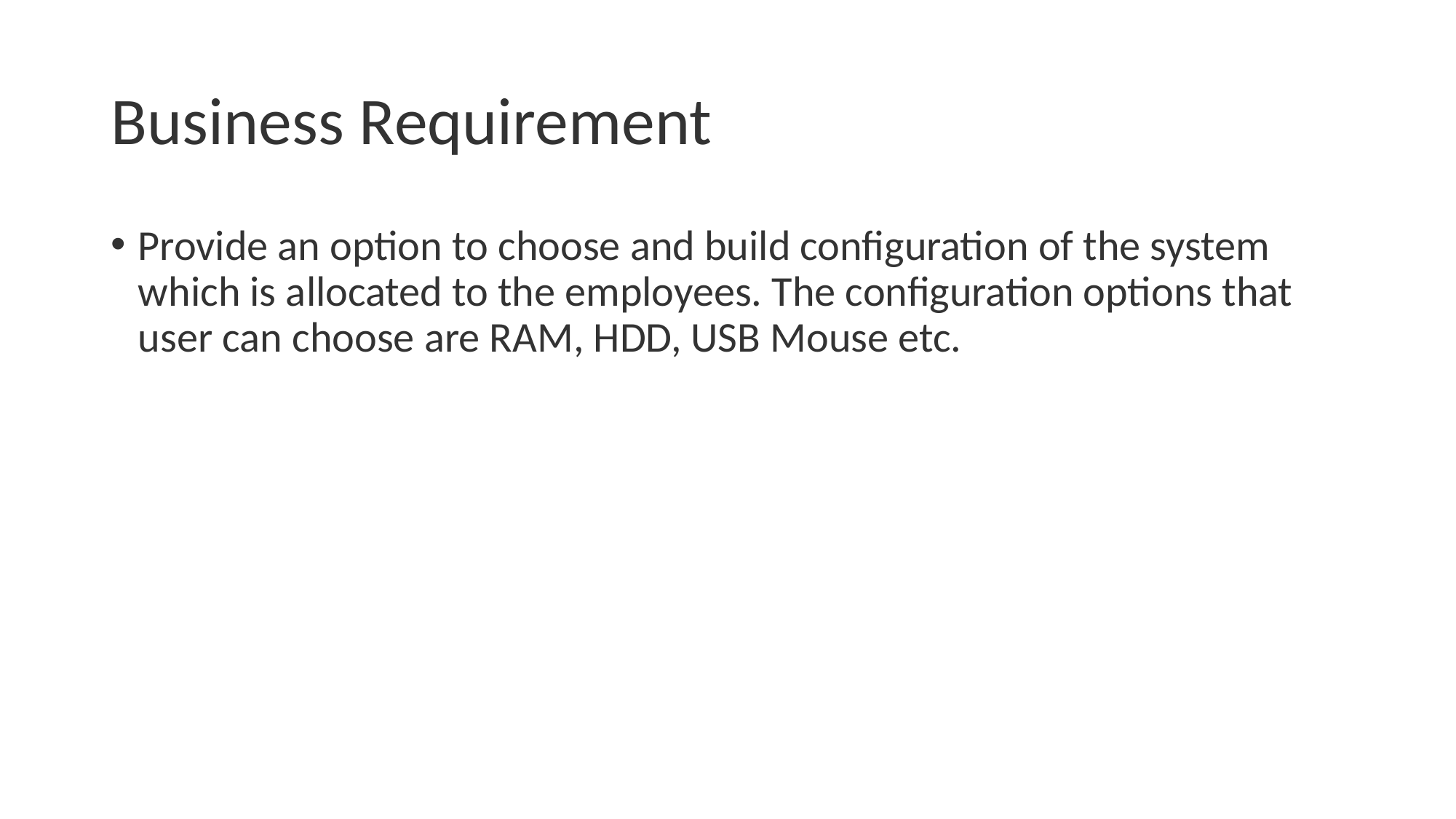

# Business Requirement
Provide an option to choose and build configuration of the system which is allocated to the employees. The configuration options that user can choose are RAM, HDD, USB Mouse etc.